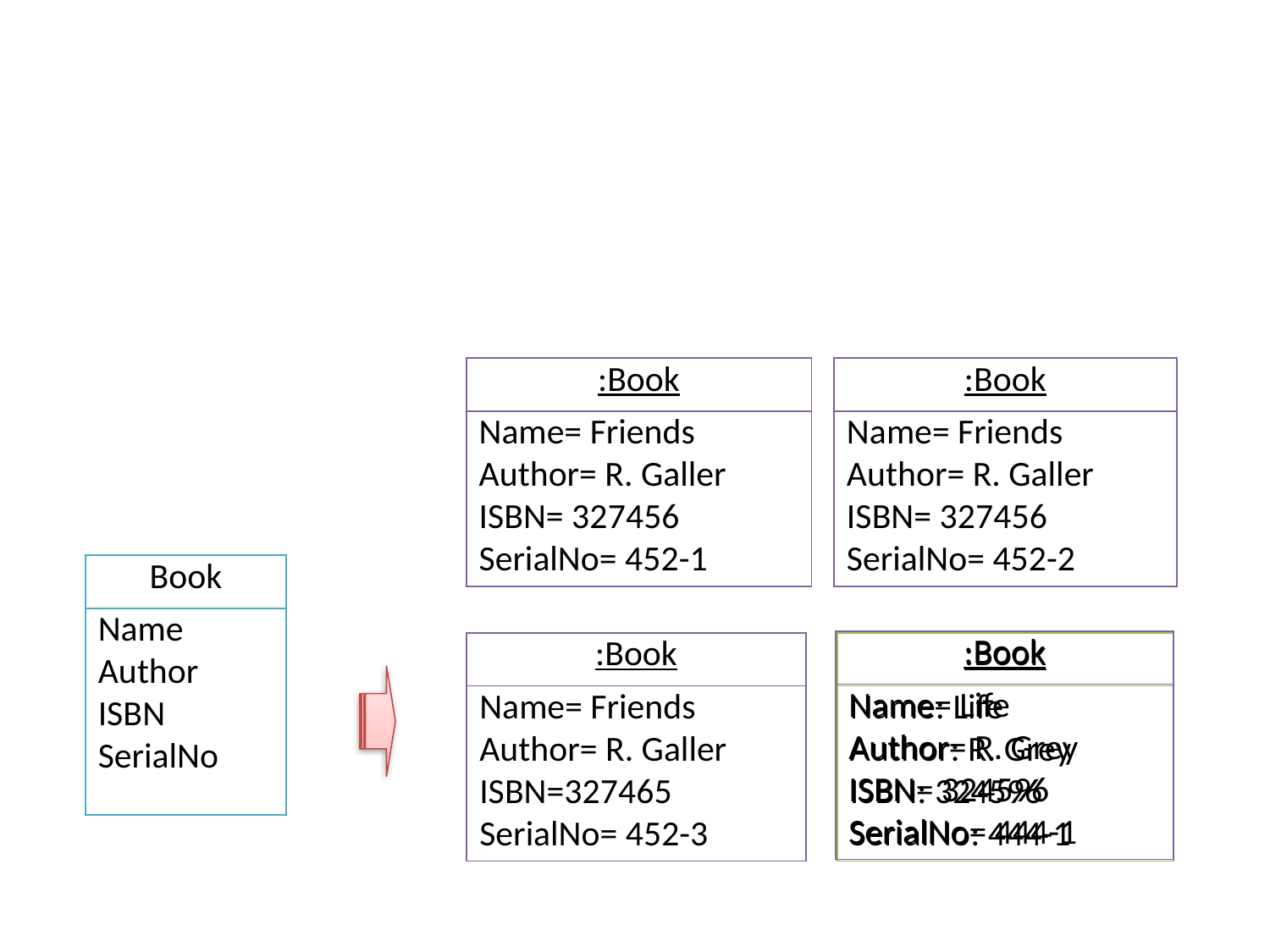

| :Book |
| --- |
| Name= Friends Author= R. Galler ISBN= 327456 SerialNo= 452-1 |
| :Book |
| --- |
| Name= Friends Author= R. Galler ISBN= 327456 SerialNo= 452-2 |
| Book |
| --- |
| Name Author ISBN SerialNo |
| :Book |
| --- |
| Name= Life Author= R. Grey ISBN= 324596 SerialNo= 444-1 |
| :Book |
| --- |
| Name= Friends Author= R. Galler ISBN=327465 SerialNo= 452-3 |
| :Book |
| --- |
| Name: Life Author: R. Grey ISBN: 324596 SerialNo: 444-1 |